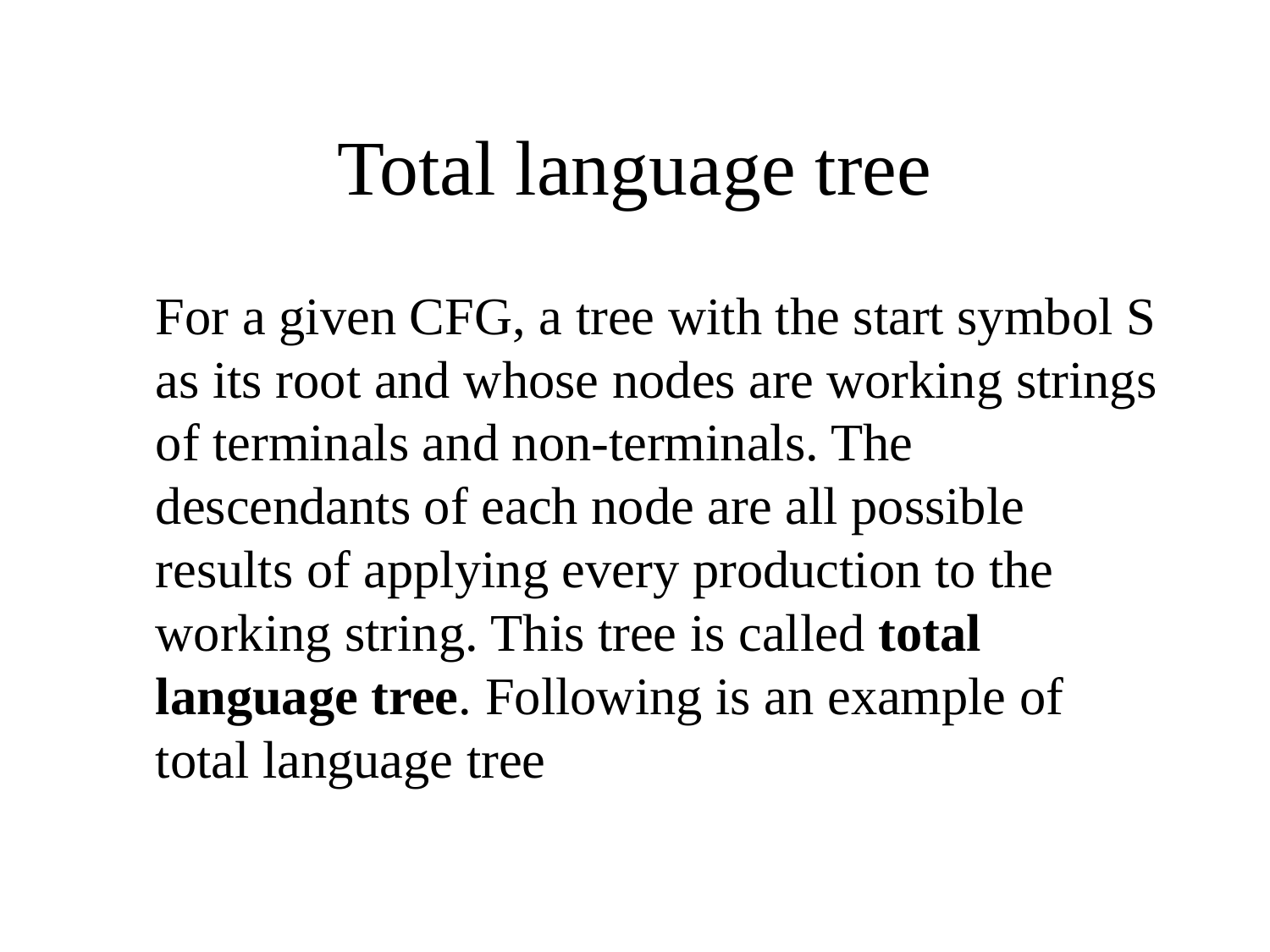

# Total language tree
	For a given CFG, a tree with the start symbol S as its root and whose nodes are working strings of terminals and non-terminals. The descendants of each node are all possible results of applying every production to the working string. This tree is called total language tree. Following is an example of total language tree